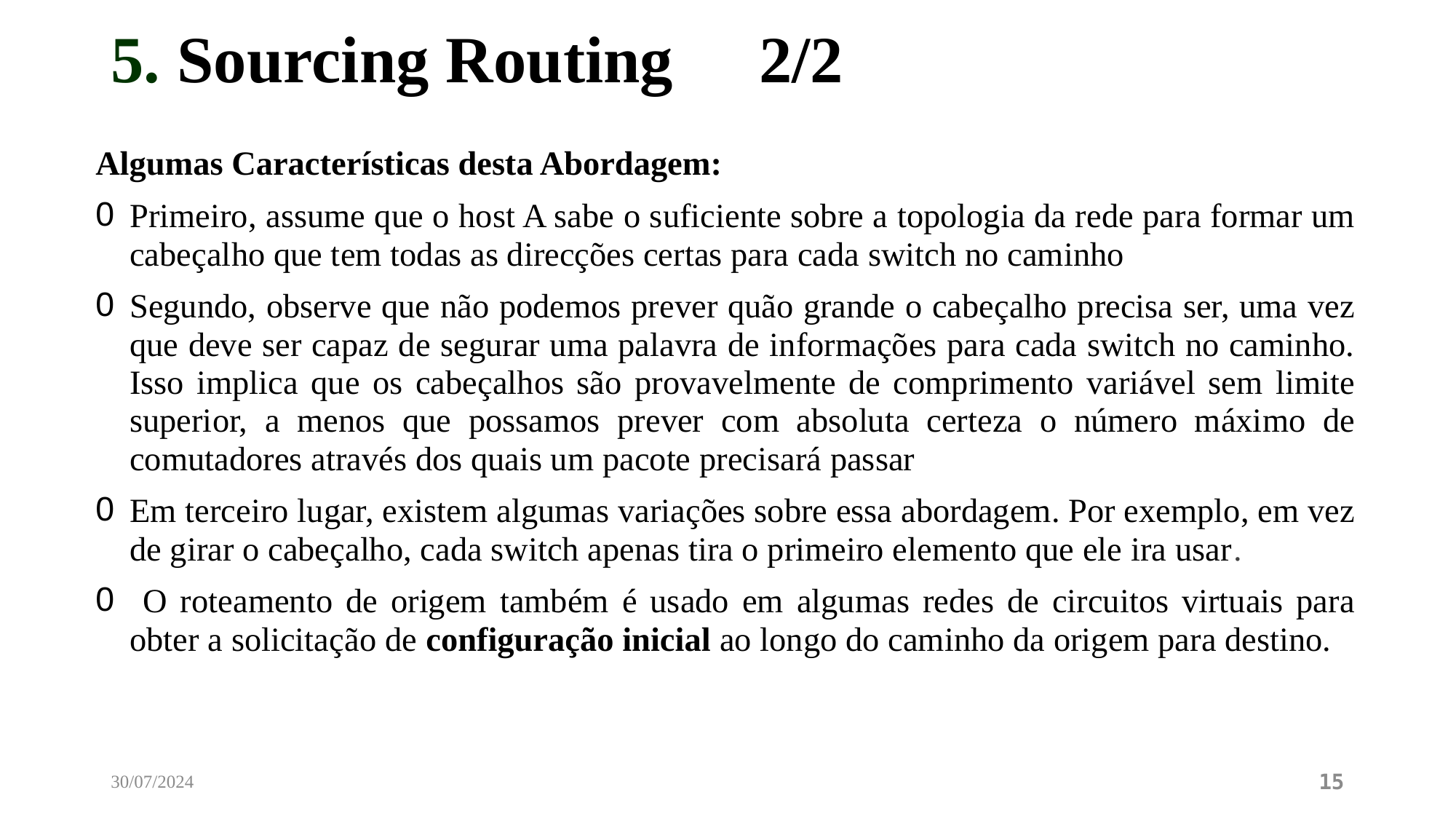

# 5. Sourcing Routing				2/2
Algumas Características desta Abordagem:
Primeiro, assume que o host A sabe o suficiente sobre a topologia da rede para formar um cabeçalho que tem todas as direcções certas para cada switch no caminho
Segundo, observe que não podemos prever quão grande o cabeçalho precisa ser, uma vez que deve ser capaz de segurar uma palavra de informações para cada switch no caminho. Isso implica que os cabeçalhos são provavelmente de comprimento variável sem limite superior, a menos que possamos prever com absoluta certeza o número máximo de comutadores através dos quais um pacote precisará passar
Em terceiro lugar, existem algumas variações sobre essa abordagem. Por exemplo, em vez de girar o cabeçalho, cada switch apenas tira o primeiro elemento que ele ira usar.
 O roteamento de origem também é usado em algumas redes de circuitos virtuais para obter a solicitação de configuração inicial ao longo do caminho da origem para destino.

30/07/2024
15